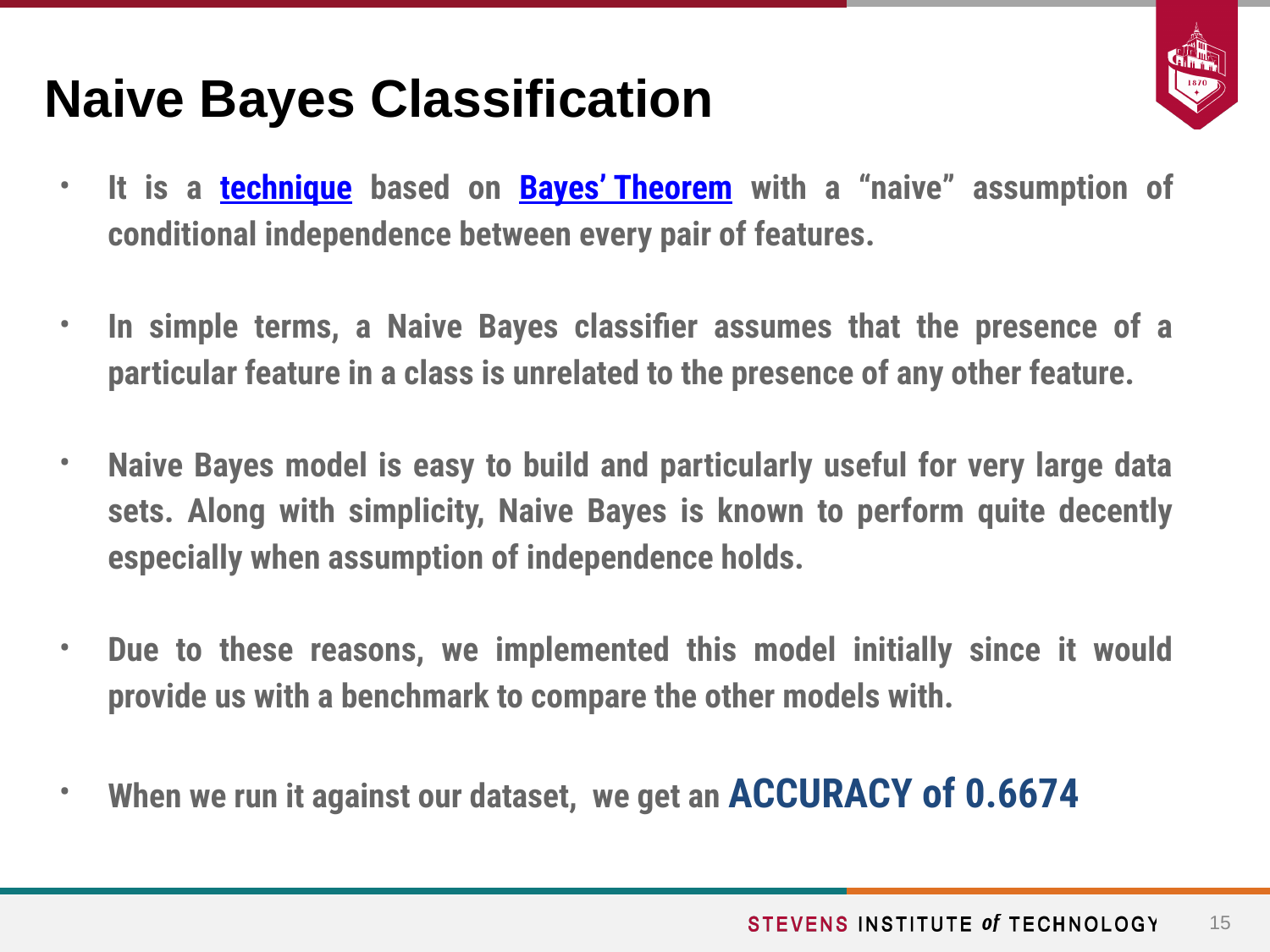

# Naive Bayes Classification
It is a technique based on Bayes’ Theorem with a “naive” assumption of conditional independence between every pair of features.

In simple terms, a Naive Bayes classifier assumes that the presence of a particular feature in a class is unrelated to the presence of any other feature.

Naive Bayes model is easy to build and particularly useful for very large data sets. Along with simplicity, Naive Bayes is known to perform quite decently especially when assumption of independence holds.

Due to these reasons, we implemented this model initially since it would provide us with a benchmark to compare the other models with.

When we run it against our dataset,  we get an ACCURACY of 0.6674
15